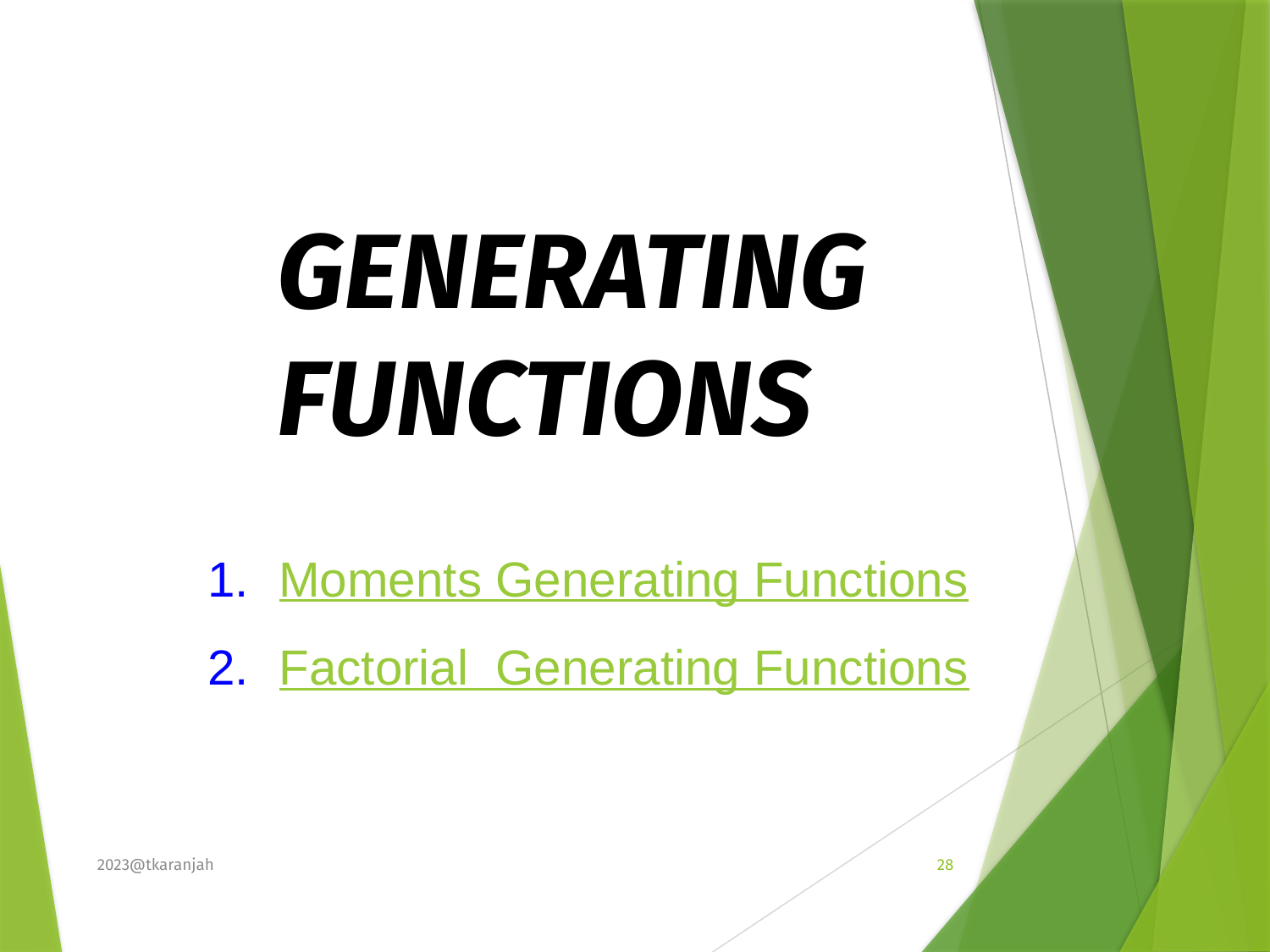

GENERATING FUNCTIONS
Moments Generating Functions

Factorial  Generating Functions

2023@tkaranjah
28